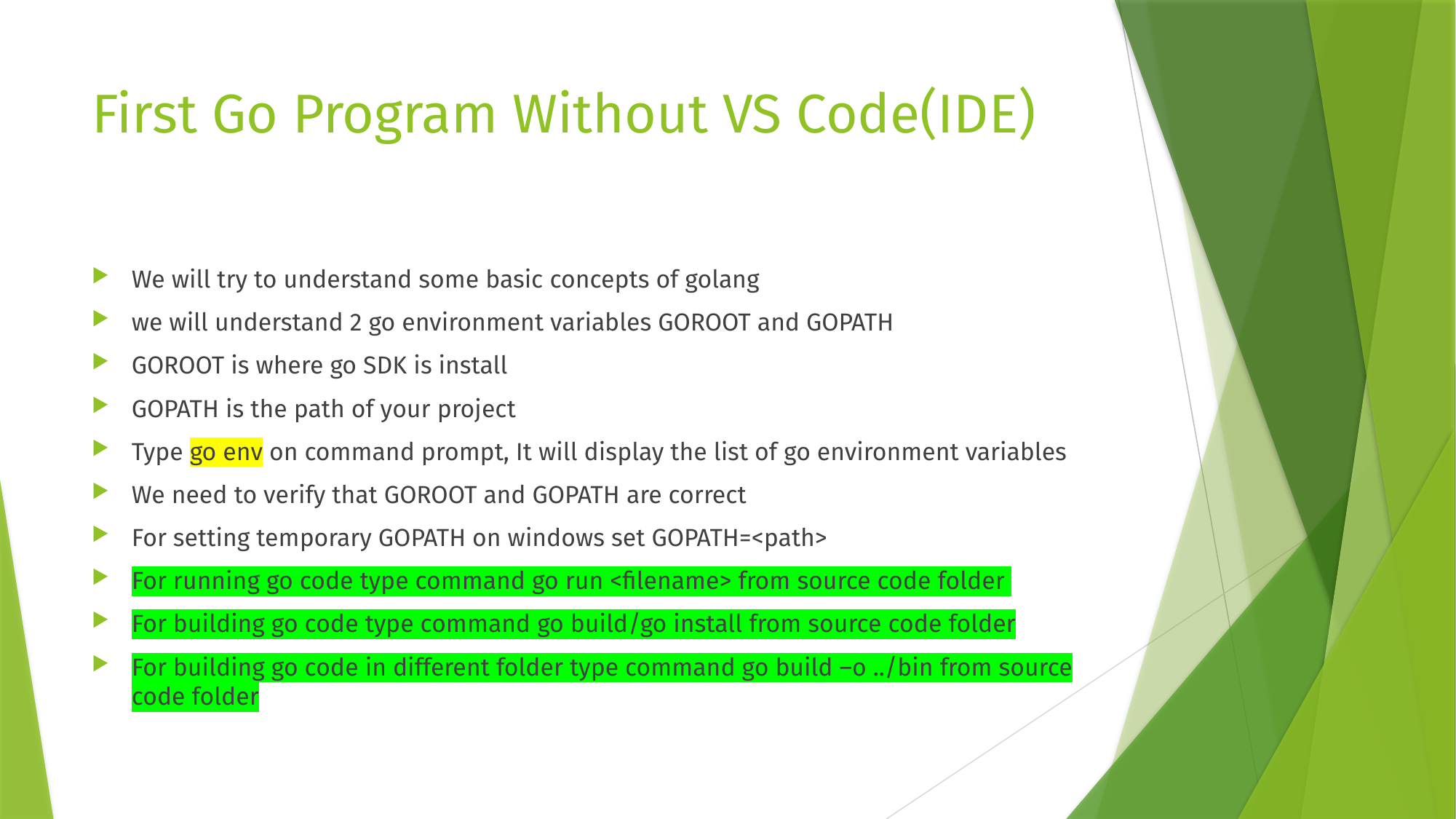

# First Go Program Without VS Code(IDE)
We will try to understand some basic concepts of golang
we will understand 2 go environment variables GOROOT and GOPATH
GOROOT is where go SDK is install
GOPATH is the path of your project
Type go env on command prompt, It will display the list of go environment variables
We need to verify that GOROOT and GOPATH are correct
For setting temporary GOPATH on windows set GOPATH=<path>
For running go code type command go run <filename> from source code folder
For building go code type command go build/go install from source code folder
For building go code in different folder type command go build –o ../bin from source code folder